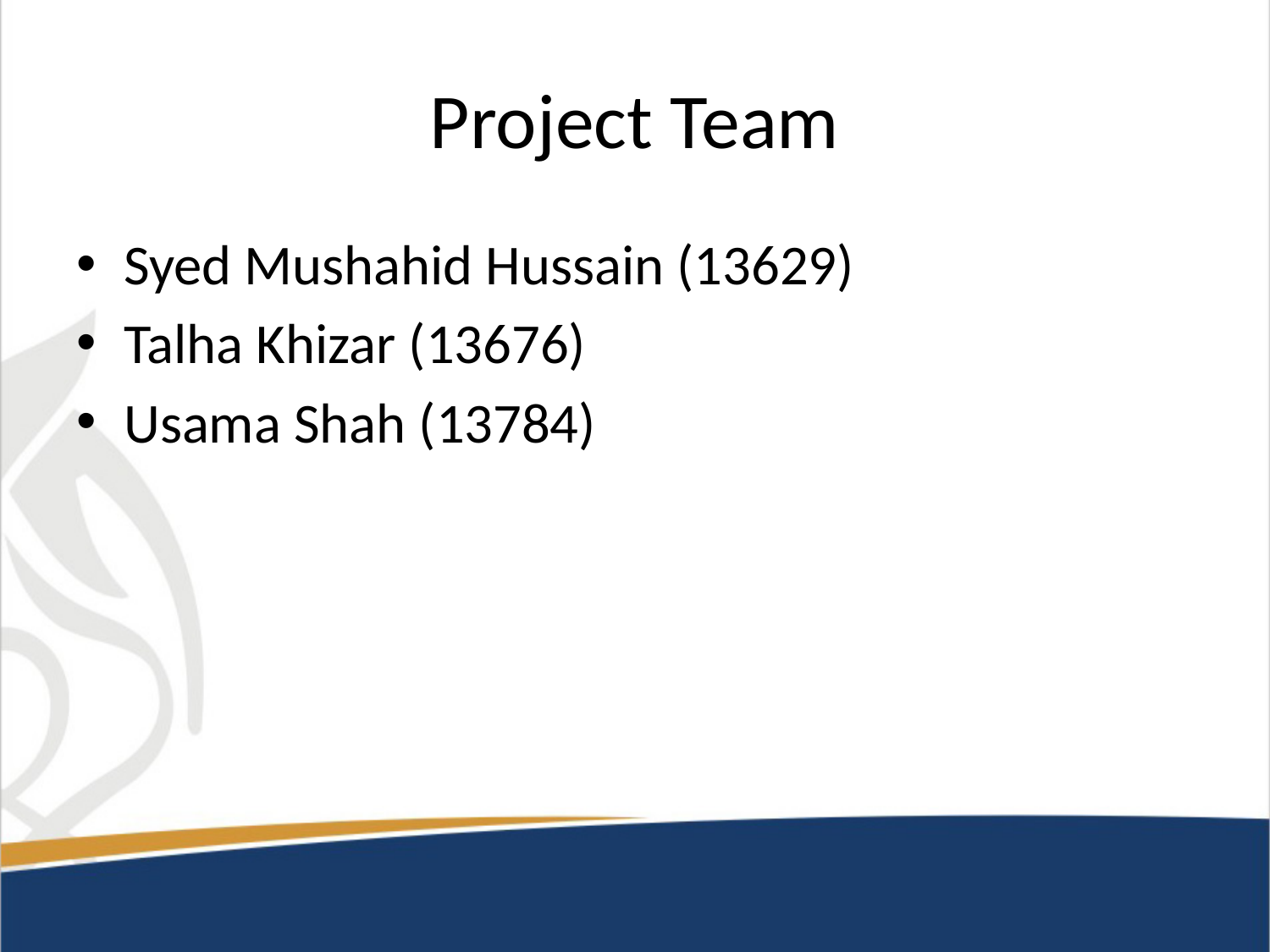

# Project Team
Syed Mushahid Hussain (13629)
Talha Khizar (13676)
Usama Shah (13784)